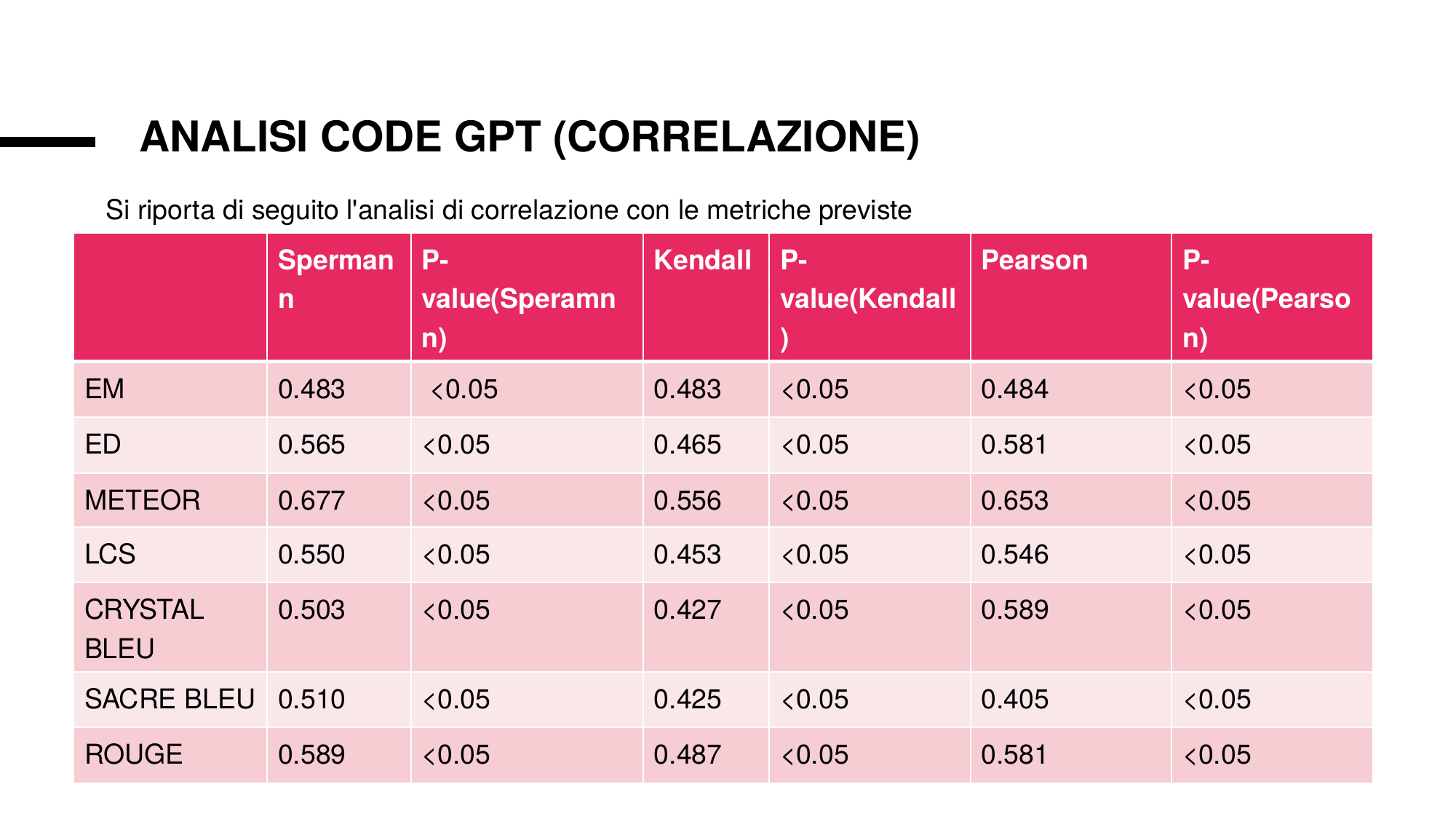

# Analisi Code GPT (correlazione)
Si riporta di seguito l'analisi di correlazione con le metriche previste
|  | Spermann | P-value(Speramnn) | Kendall | P-value(Kendall) | Pearson | P-value(Pearson) |
| --- | --- | --- | --- | --- | --- | --- |
| EM | 0.483 | <0.05 | 0.483 | <0.05 | 0.484 | <0.05 |
| ED | 0.565 | <0.05 | 0.465 | <0.05 | 0.581 | <0.05 |
| METEOR | 0.677 | <0.05 | 0.556 | <0.05 | 0.653 | <0.05 |
| LCS | 0.550 | <0.05 | 0.453 | <0.05 | 0.546 | <0.05 |
| CRYSTAL BLEU | 0.503 | <0.05 | 0.427 | <0.05 | 0.589 | <0.05 |
| SACRE BLEU | 0.510 | <0.05 | 0.425 | <0.05 | 0.405 | <0.05 |
| ROUGE | 0.589 | <0.05 | 0.487 | <0.05 | 0.581 | <0.05 |